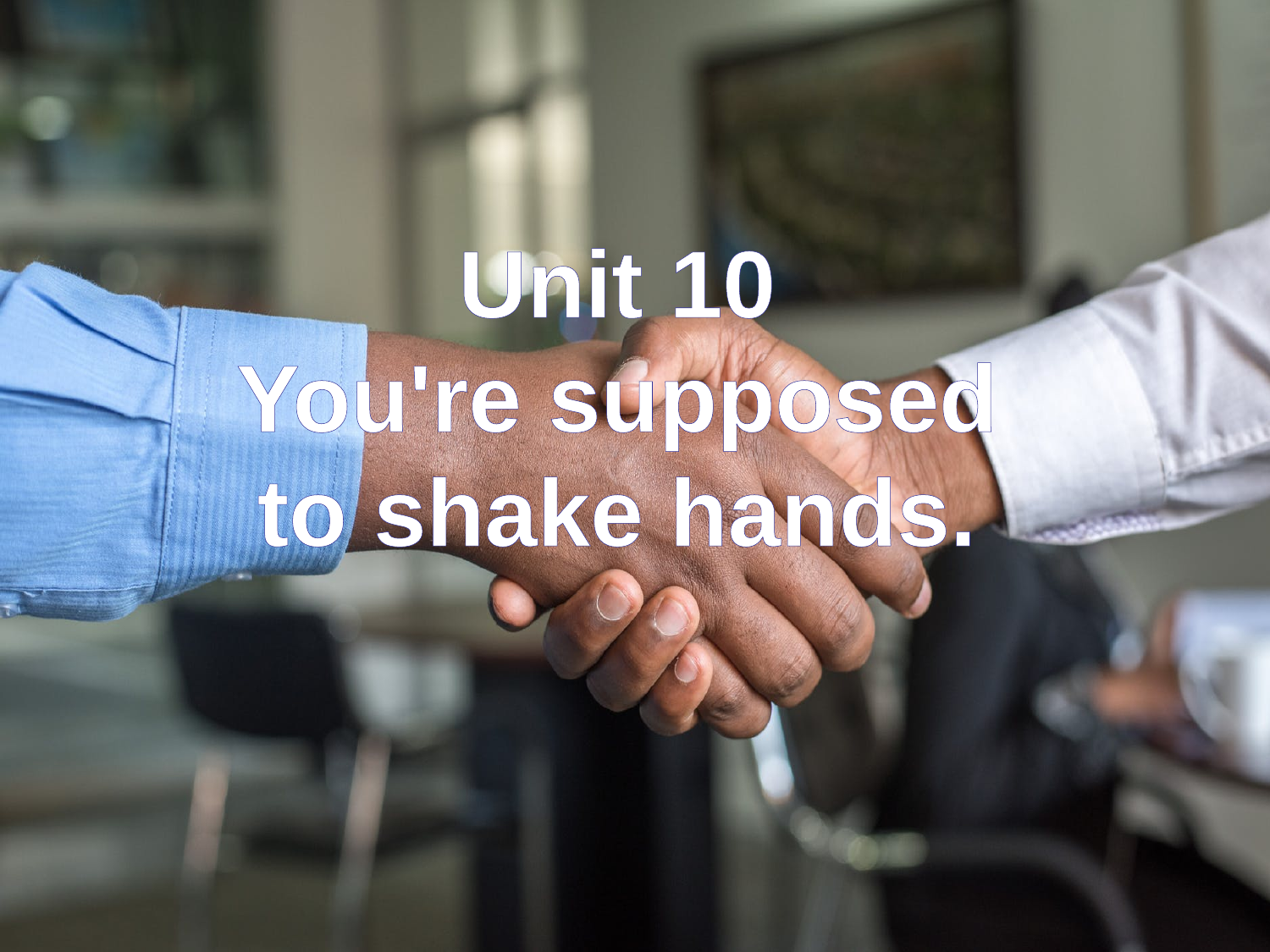

Unit 10
You're supposed to shake hands.